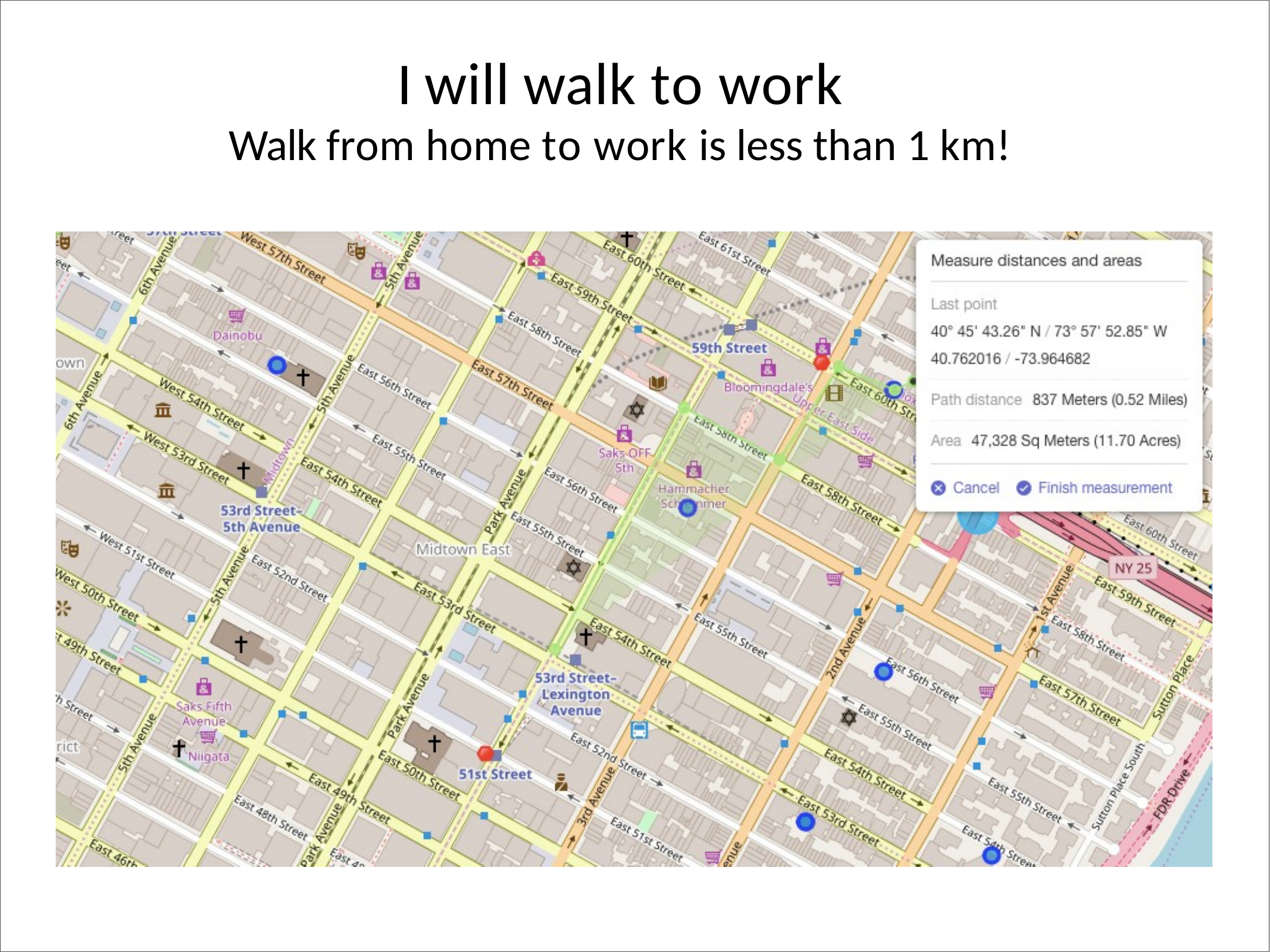

# I will walk to work
Walk from home to work is less than 1 km!